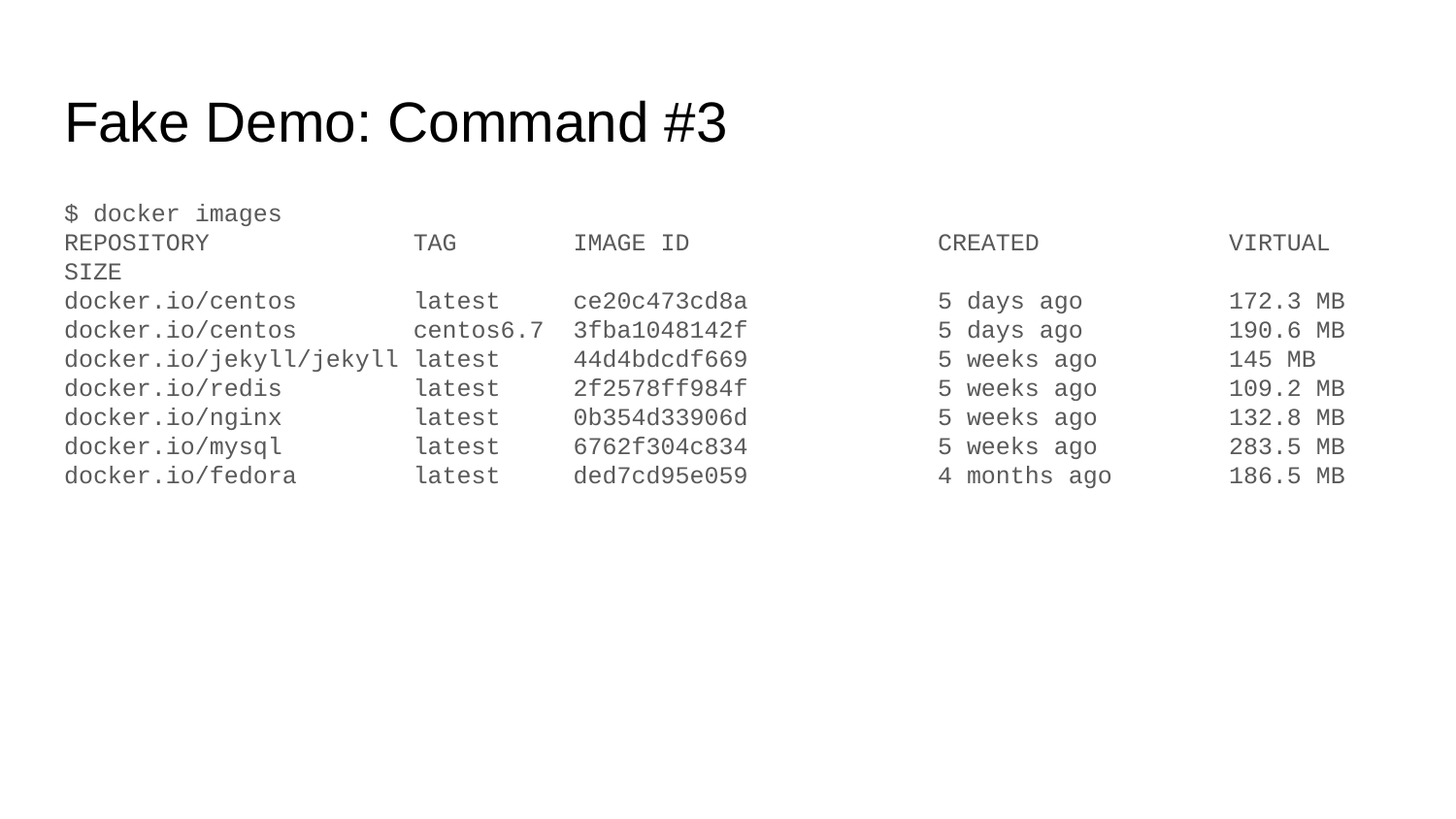

# Fake Demo: Command #3
$ docker images
REPOSITORY              TAG        IMAGE ID        	CREATED         	VIRTUAL SIZE
docker.io/centos        latest     ce20c473cd8a    	5 days ago      	172.3 MB
docker.io/centos        centos6.7  3fba1048142f    	5 days ago      	190.6 MB
docker.io/jekyll/jekyll latest     44d4bdcdf669    	5 weeks ago     	145 MB
docker.io/redis         latest     2f2578ff984f    	5 weeks ago     	109.2 MB
docker.io/nginx         latest     0b354d33906d    	5 weeks ago     	132.8 MB
docker.io/mysql         latest     6762f304c834    	5 weeks ago     	283.5 MB
docker.io/fedora        latest     ded7cd95e059    	4 months ago    	186.5 MB